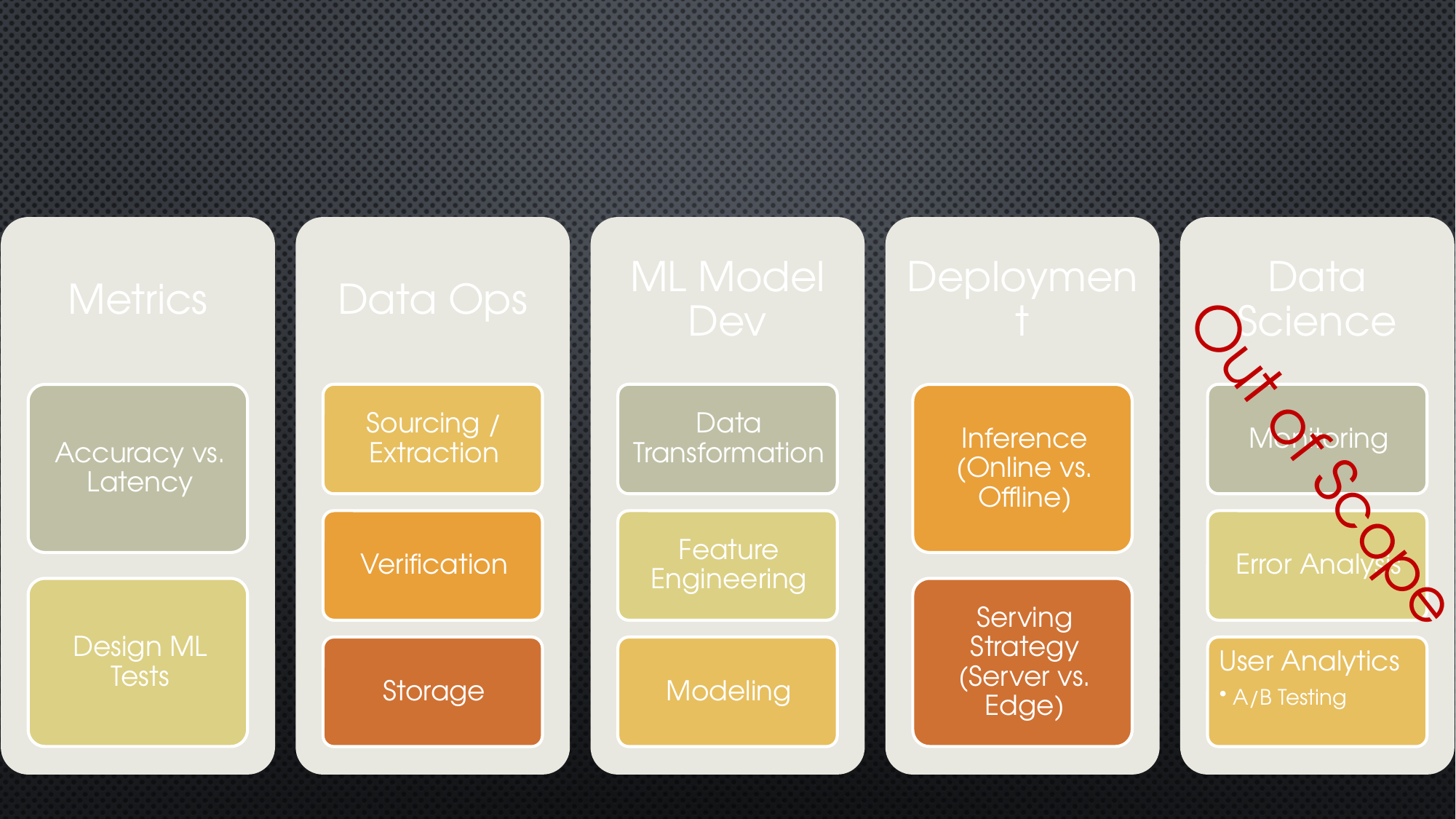

Metrics
Accuracy vs. Latency
Design ML Tests
Data Ops
Sourcing / Extraction
Verification
Storage
ML Model Dev
Data Transformation
Feature Engineering
Modeling
Deployment
Inference (Online vs. Offline)
Serving Strategy (Server vs. Edge)
Data Science
Monitoring
Error Analysis
User Analytics
A/B Testing
Out of Scope